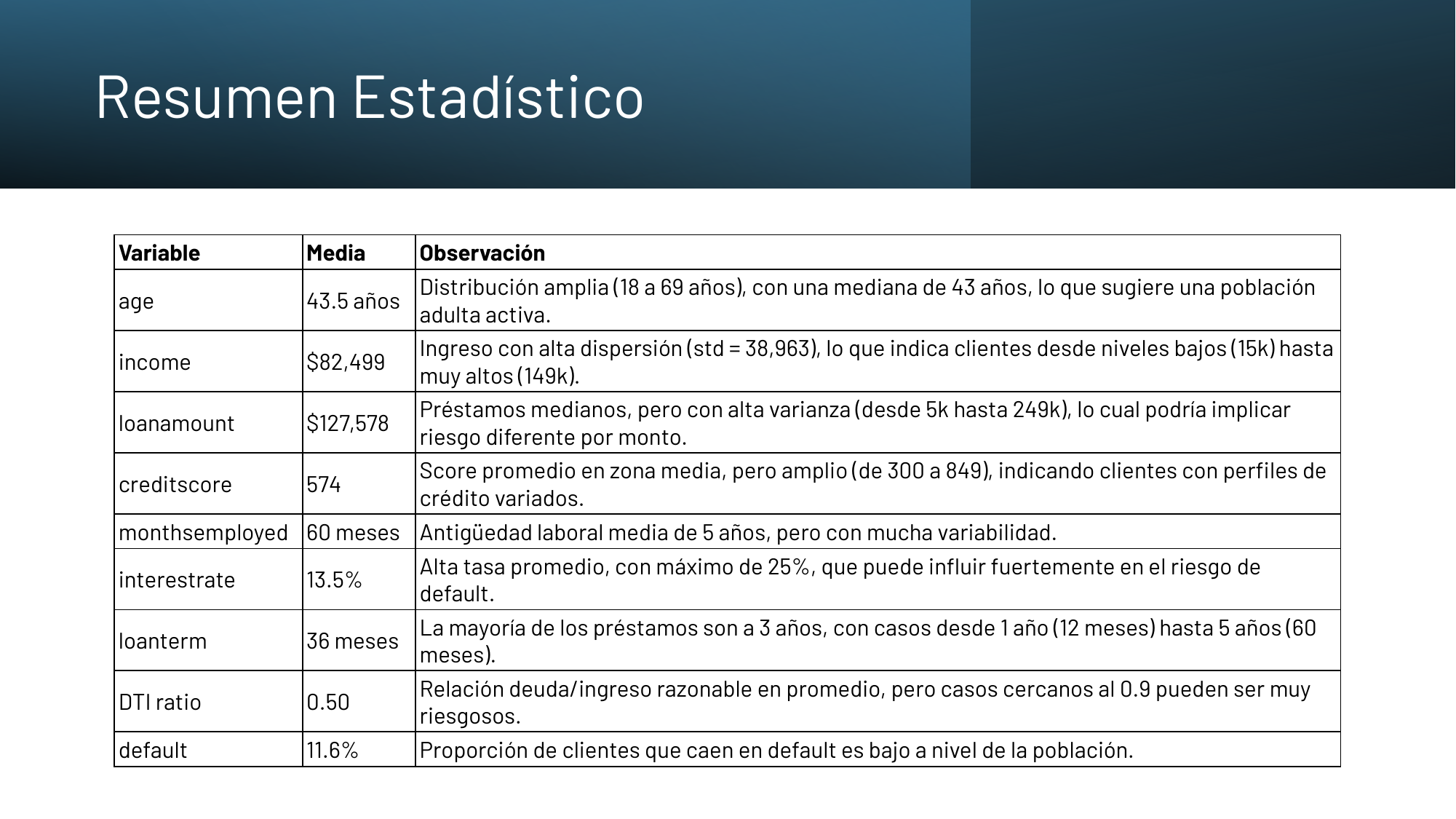

# Resumen Estadístico
| Variable | Media | Observación |
| --- | --- | --- |
| age | 43.5 años | Distribución amplia (18 a 69 años), con una mediana de 43 años, lo que sugiere una población adulta activa. |
| income | $82,499 | Ingreso con alta dispersión (std = 38,963), lo que indica clientes desde niveles bajos (15k) hasta muy altos (149k). |
| loanamount | $127,578 | Préstamos medianos, pero con alta varianza (desde 5k hasta 249k), lo cual podría implicar riesgo diferente por monto. |
| creditscore | 574 | Score promedio en zona media, pero amplio (de 300 a 849), indicando clientes con perfiles de crédito variados. |
| monthsemployed | 60 meses | Antigüedad laboral media de 5 años, pero con mucha variabilidad. |
| interestrate | 13.5% | Alta tasa promedio, con máximo de 25%, que puede influir fuertemente en el riesgo de default. |
| loanterm | 36 meses | La mayoría de los préstamos son a 3 años, con casos desde 1 año (12 meses) hasta 5 años (60 meses). |
| DTI ratio | 0.50 | Relación deuda/ingreso razonable en promedio, pero casos cercanos al 0.9 pueden ser muy riesgosos. |
| default | 11.6% | Proporción de clientes que caen en default es bajo a nivel de la población. |